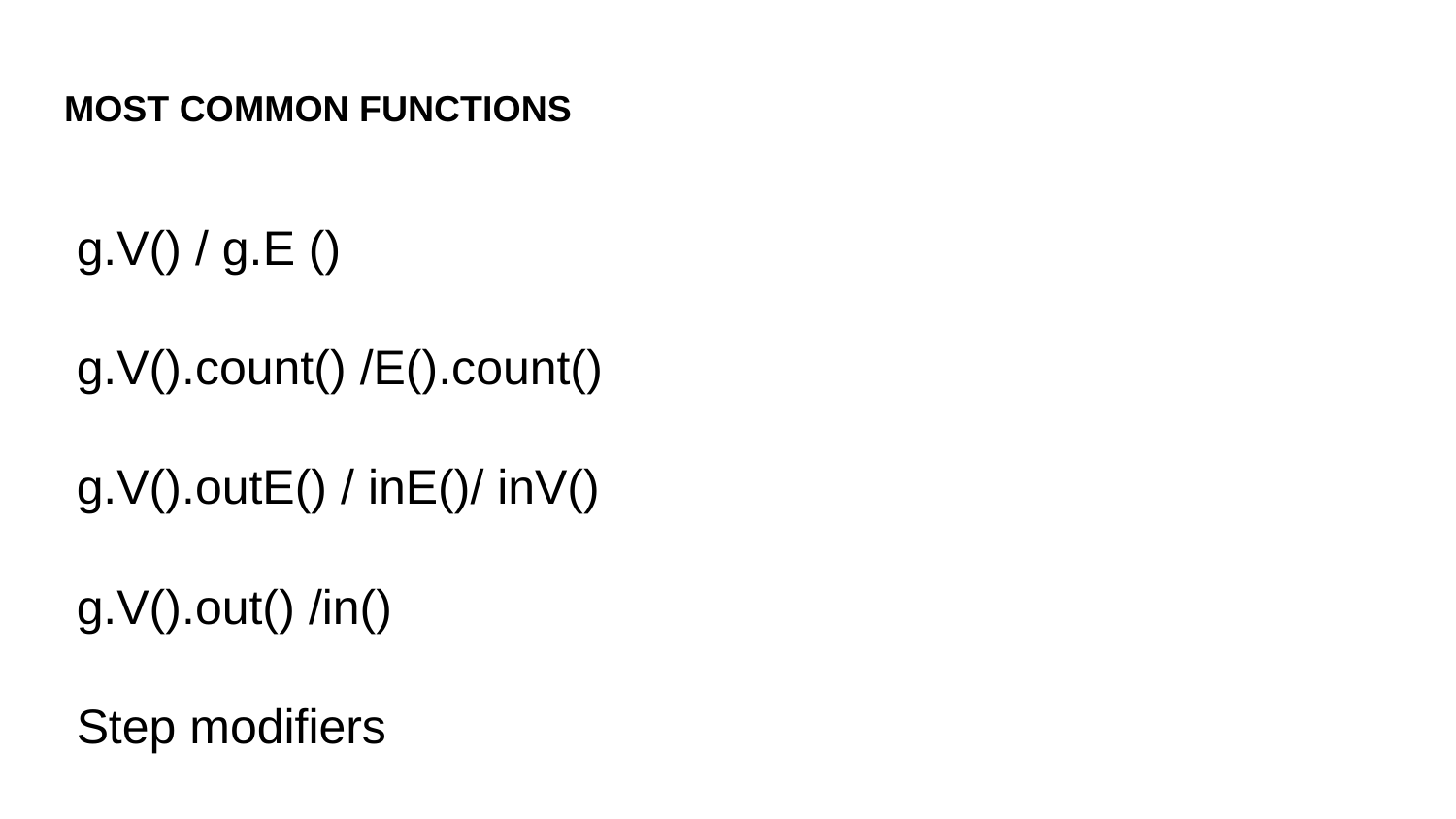

# MOST COMMON FUNCTIONS
g.V() / g.E ()
g.V().count() /E().count()
g.V().outE() / inE()/ inV()
g.V().out() /in()
Step modifiers
as(), where(), inject()